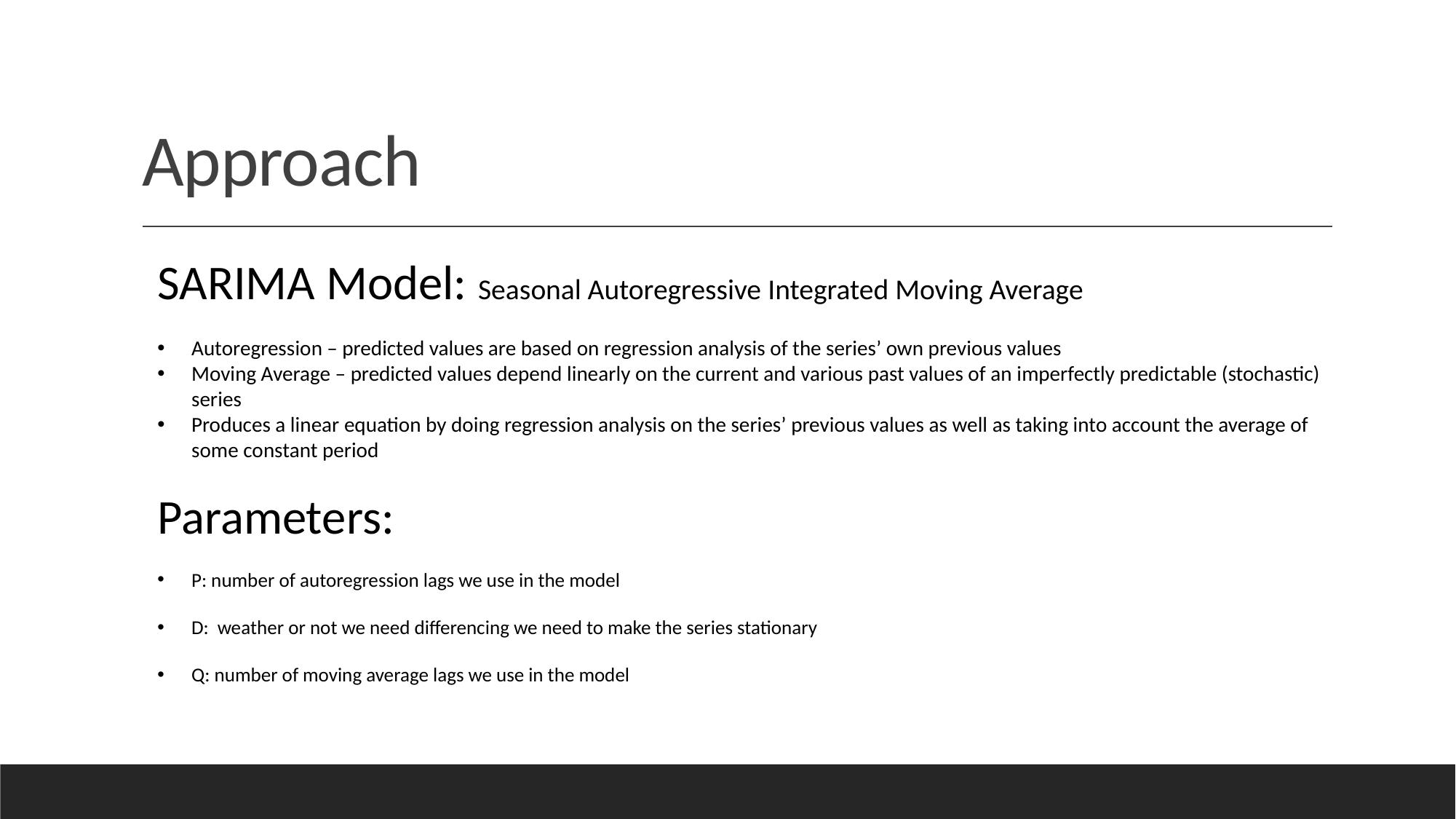

# Approach
SARIMA Model: Seasonal Autoregressive Integrated Moving Average
Autoregression – predicted values are based on regression analysis of the series’ own previous values
Moving Average – predicted values depend linearly on the current and various past values of an imperfectly predictable (stochastic) series
Produces a linear equation by doing regression analysis on the series’ previous values as well as taking into account the average of some constant period

Parameters:
P: number of autoregression lags we use in the model
D:  weather or not we need differencing we need to make the series stationary
Q: number of moving average lags we use in the model